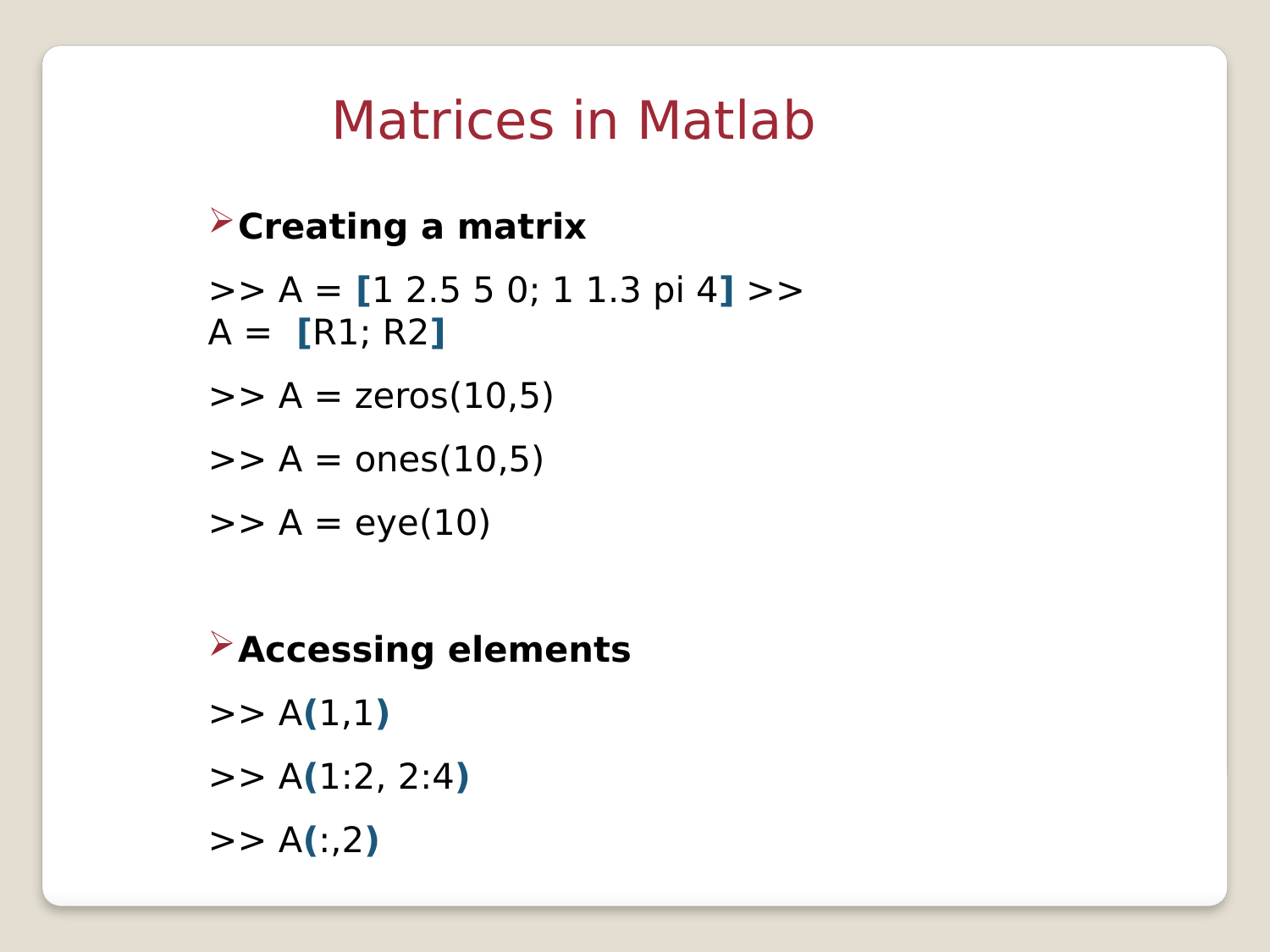

Matrices in Matlab
Creating a matrix
>> A = [1 2.5 5 0; 1 1.3 pi 4] >> A =  [R1; R2]
>> A = zeros(10,5)
>> A = ones(10,5)
>> A = eye(10)

Accessing elements
>> A(1,1)
>> A(1:2, 2:4)
>> A(:,2)